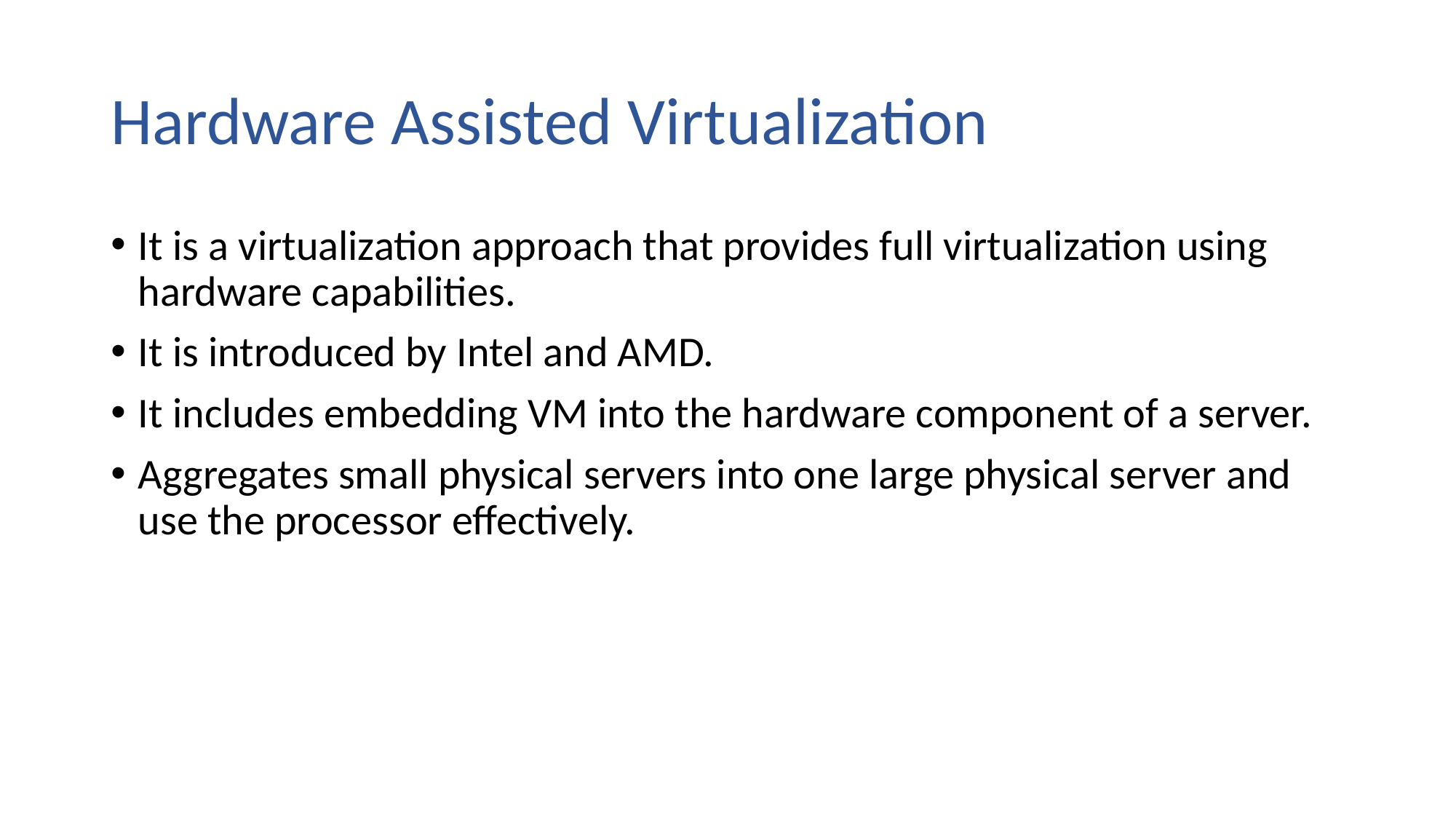

# Hardware Assisted Virtualization
It is a virtualization approach that provides full virtualization using hardware capabilities.
It is introduced by Intel and AMD.
It includes embedding VM into the hardware component of a server.
Aggregates small physical servers into one large physical server and use the processor effectively.